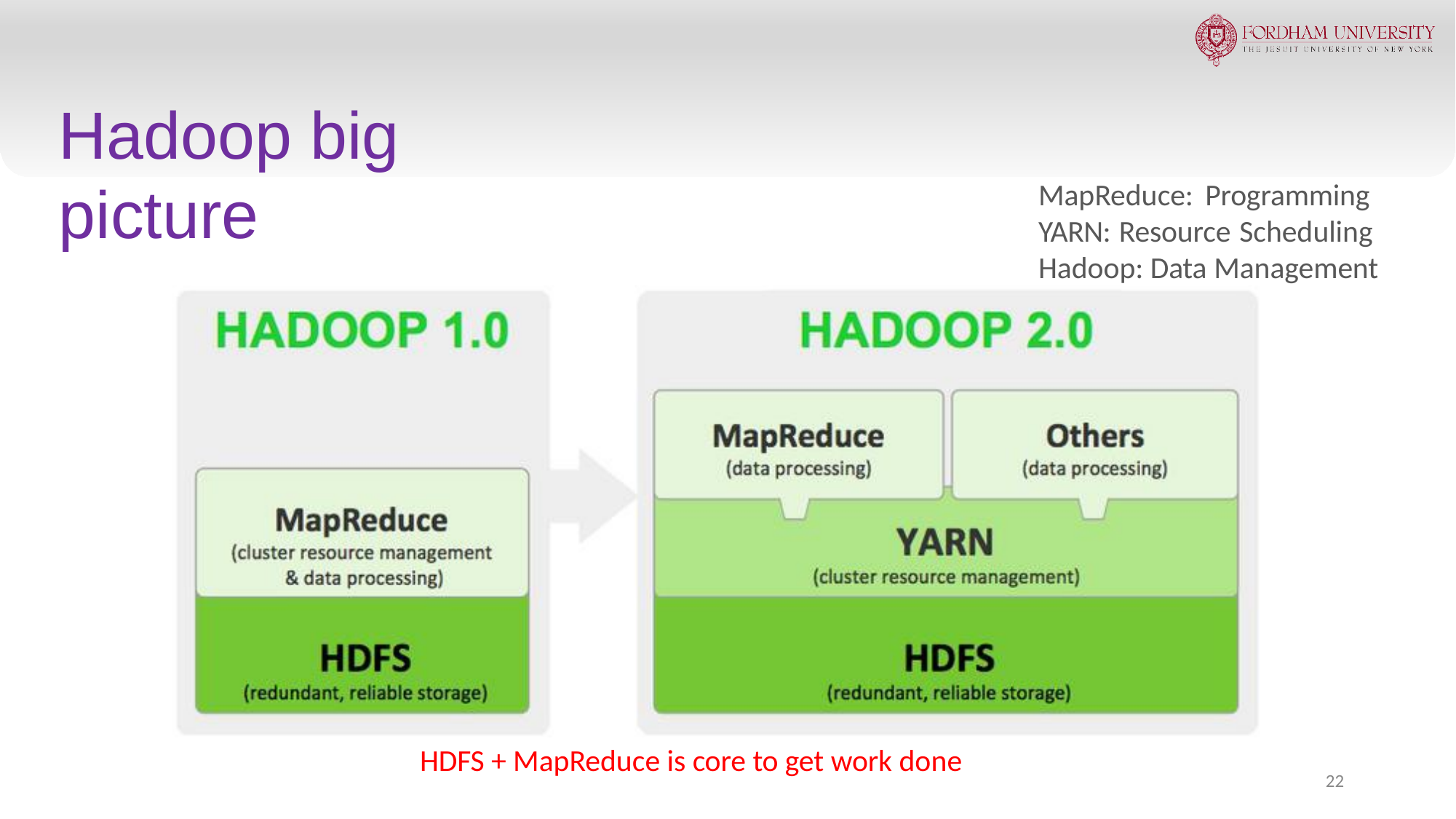

# Hadoop big picture
MapReduce: Programming  YARN: Resource Scheduling  Hadoop: Data Management

HDFS + MapReduce is core to get work done
22